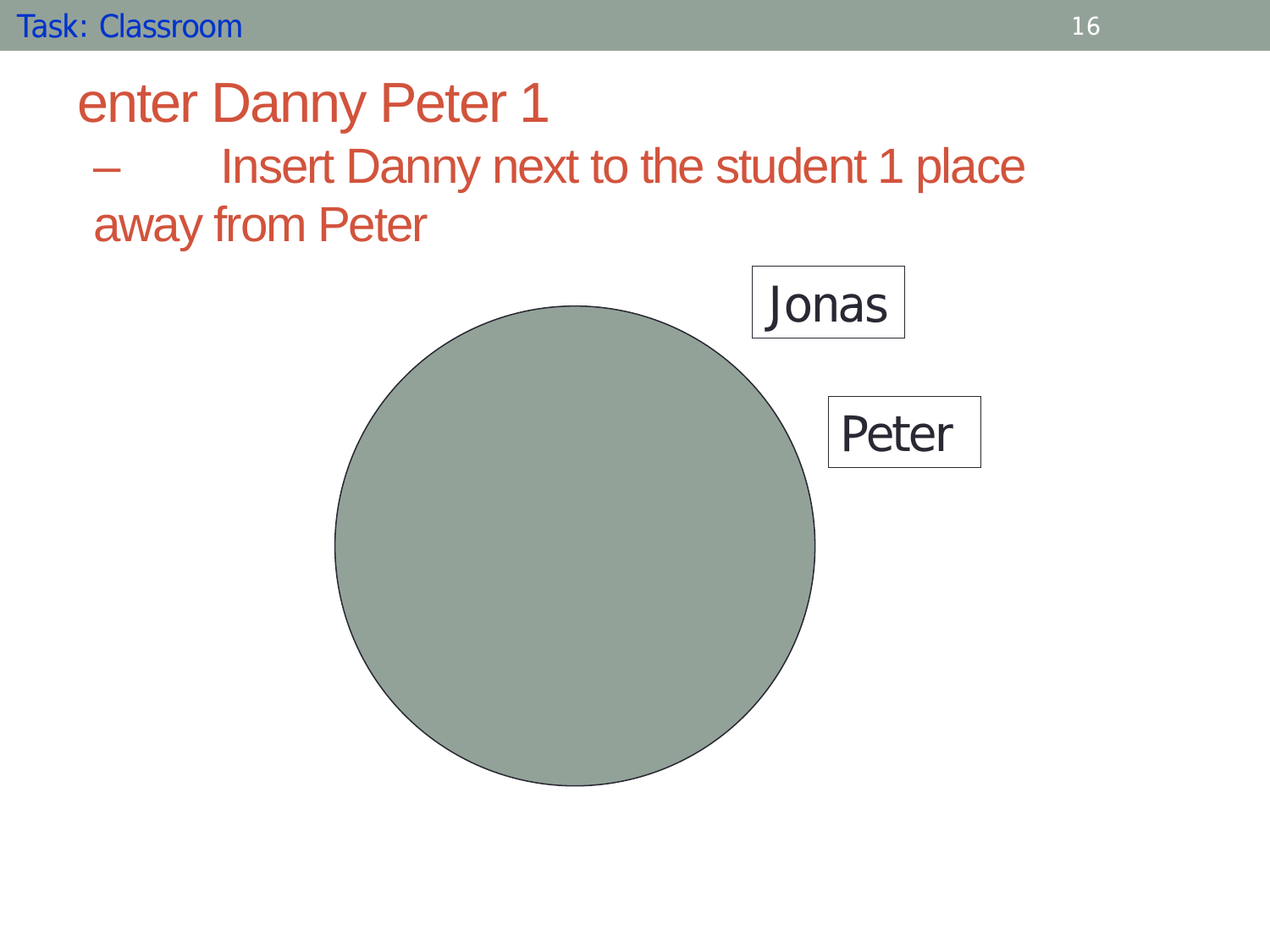

Task: Classroom
16
enter Danny Peter 1
–	Insert Danny next to the student 1 place away from Peter
Jonas

Peter